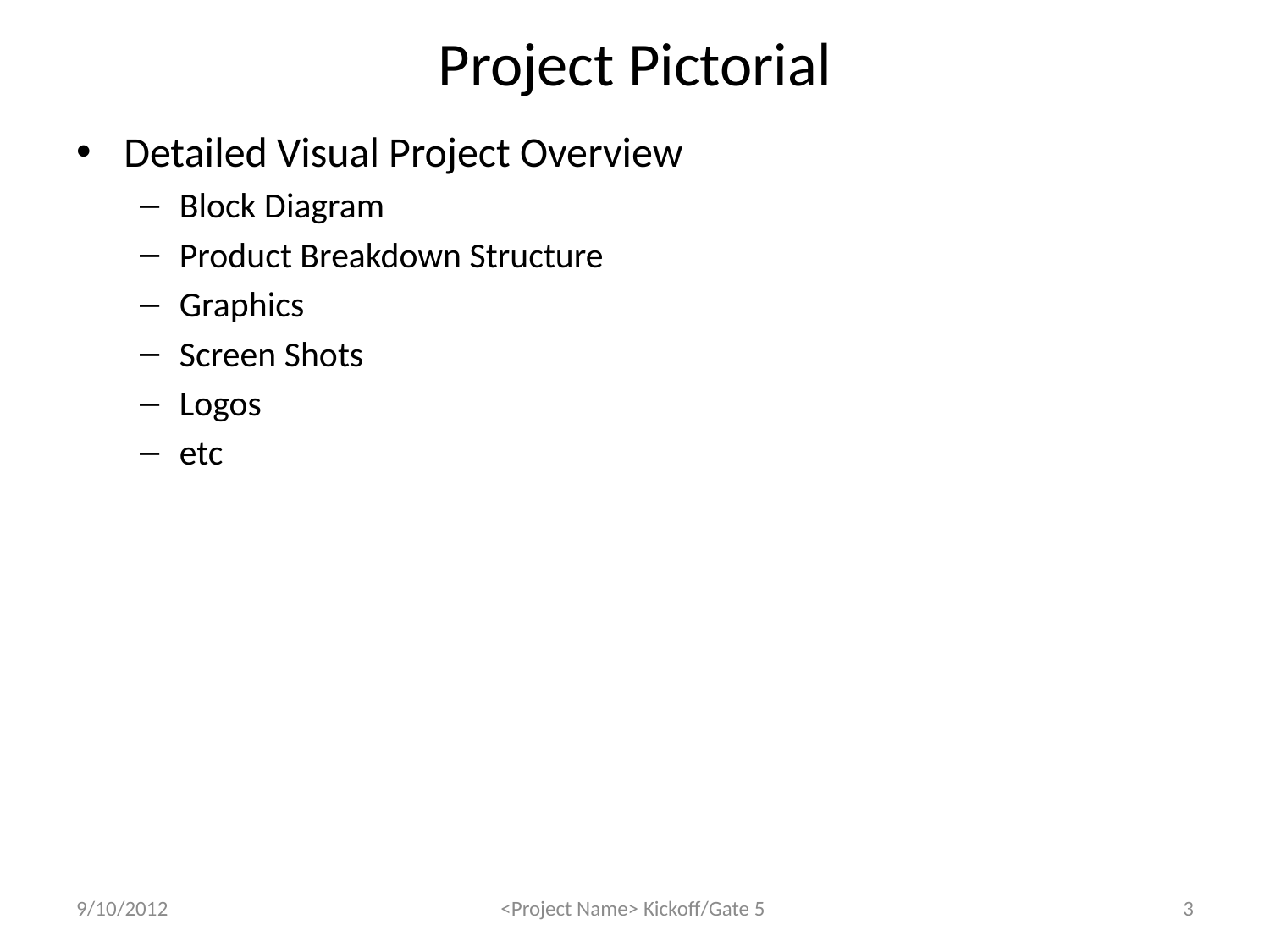

# Project Pictorial
Detailed Visual Project Overview
Block Diagram
Product Breakdown Structure
Graphics
Screen Shots
Logos
etc
3
9/10/2012